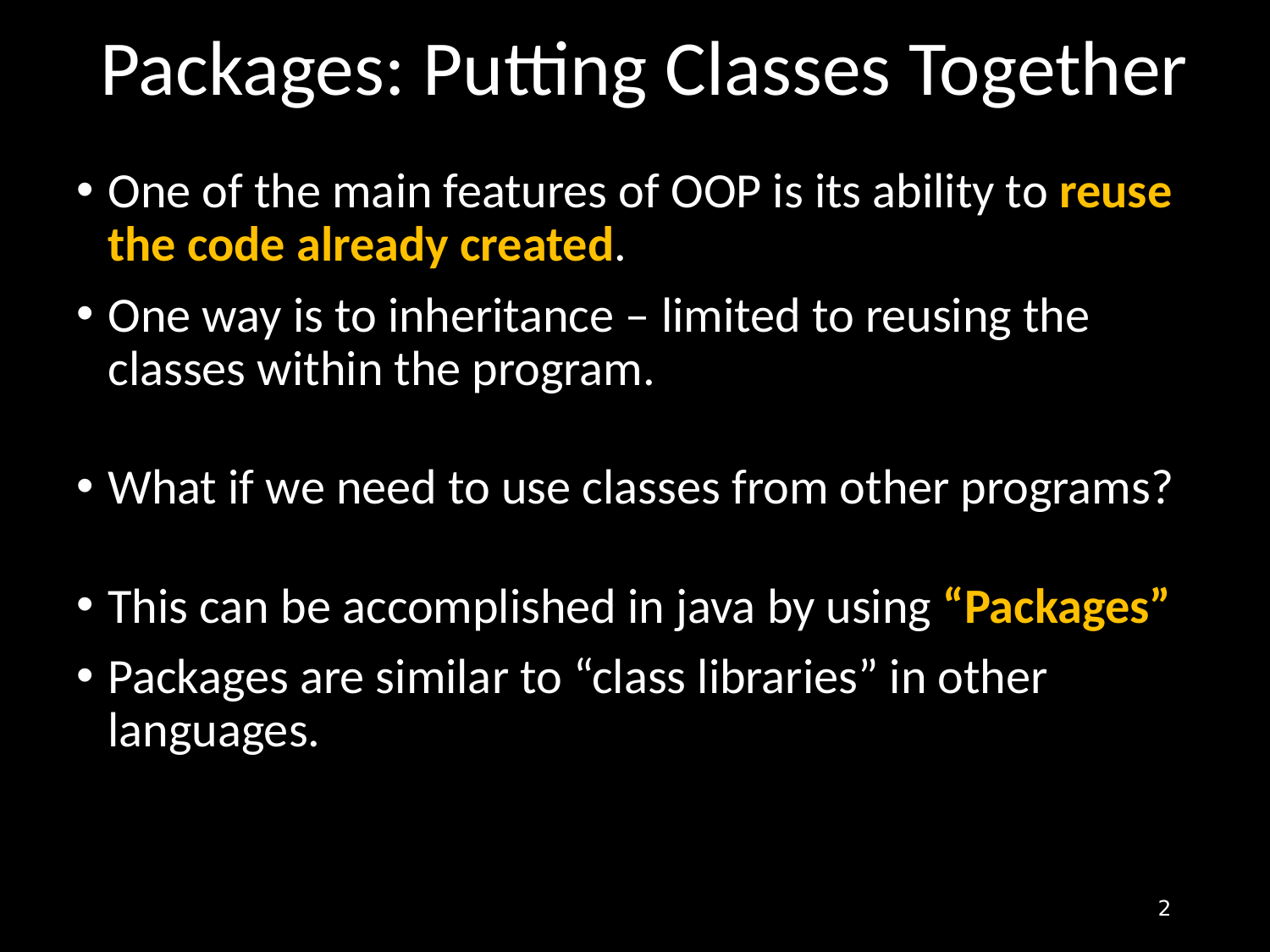

# Packages: Putting Classes Together
One of the main features of OOP is its ability to reuse the code already created.
One way is to inheritance – limited to reusing the classes within the program.

What if we need to use classes from other programs?

This can be accomplished in java by using “Packages”
Packages are similar to “class libraries” in other languages.

2